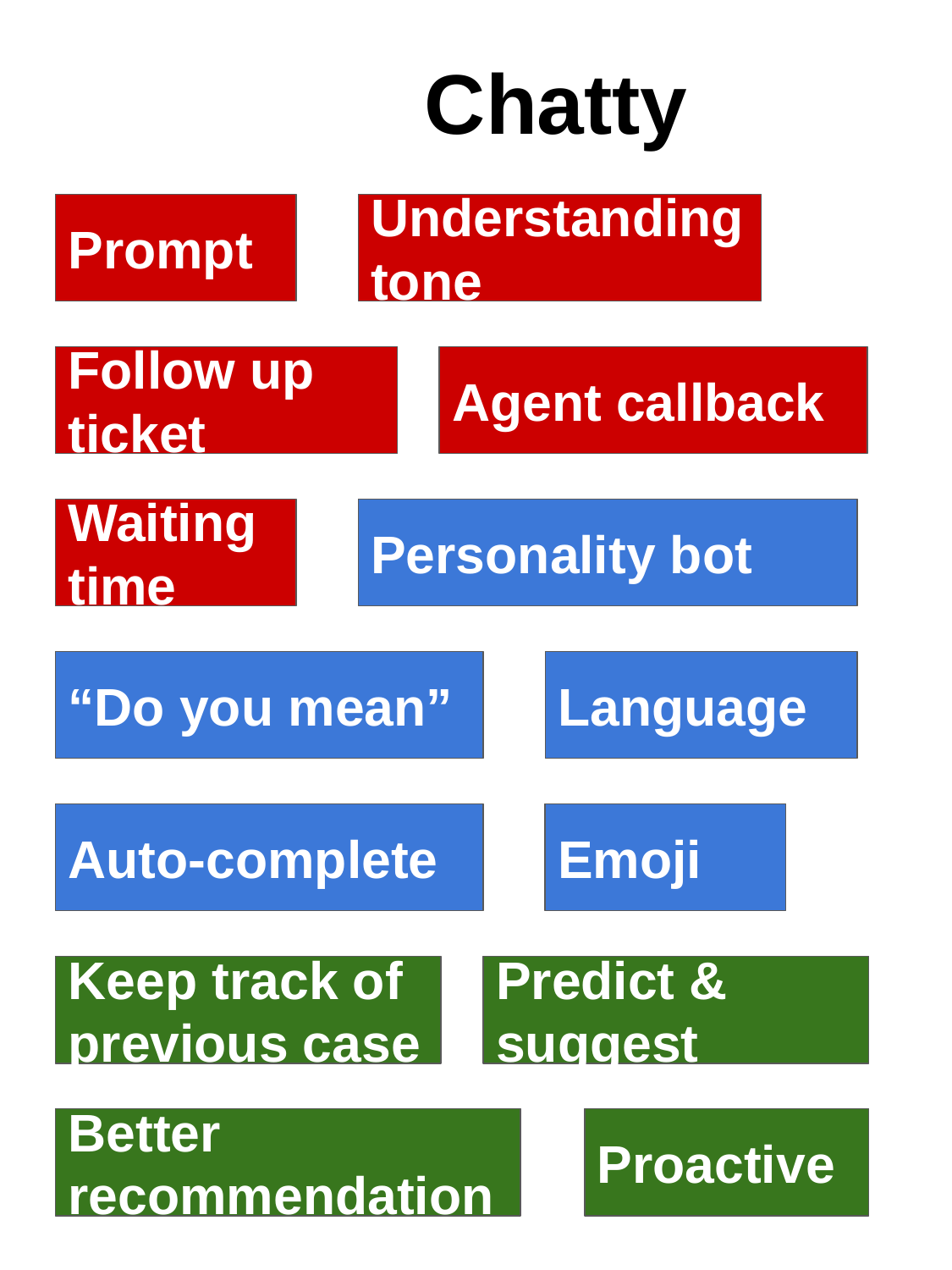

# Chatty

Prompt
Understanding tone
Agent callback
Follow up ticket
Waiting time
Personality bot
“Do you mean”
Language
Emoji
Auto-complete
Keep track of previous case
Predict & suggest
Proactive
Better recommendation